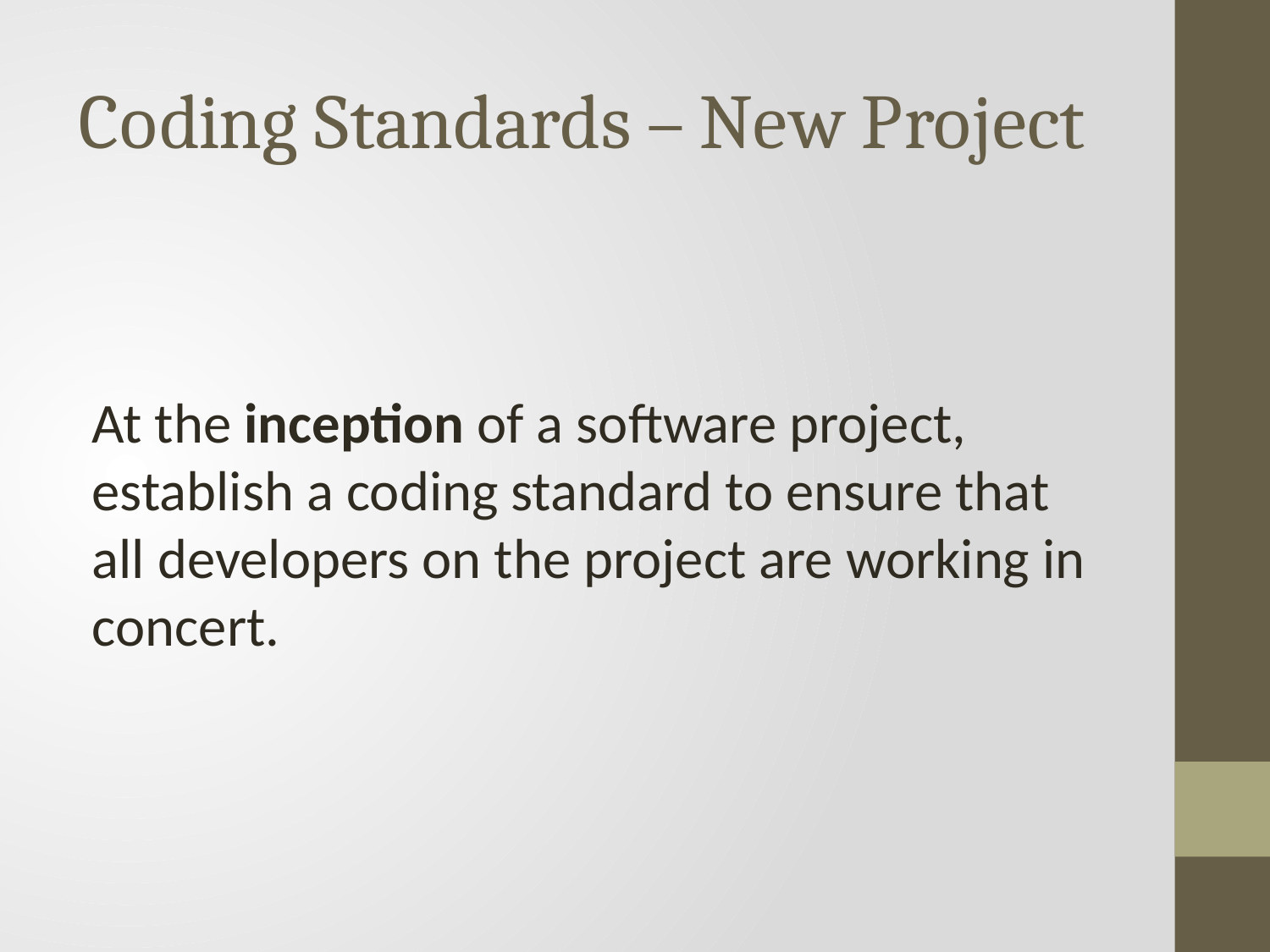

# Coding Standards – New Project

At the inception of a software project, establish a coding standard to ensure that all developers on the project are working in concert.